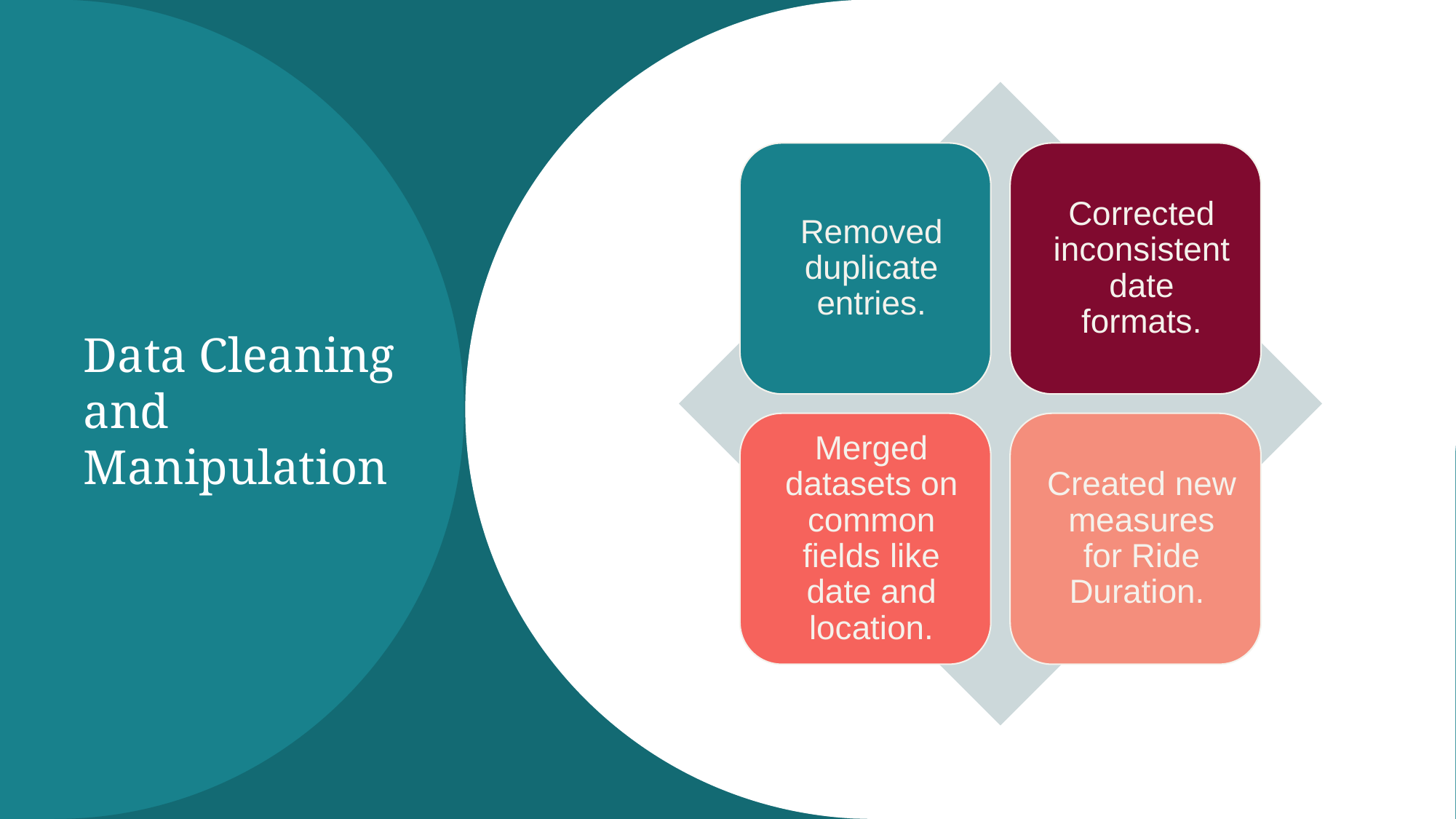

# Data Cleaning and Manipulation
Removed duplicate entries.
Corrected inconsistent date formats.
Merged datasets on common fields like date and location.
Created new measures for Ride Duration.